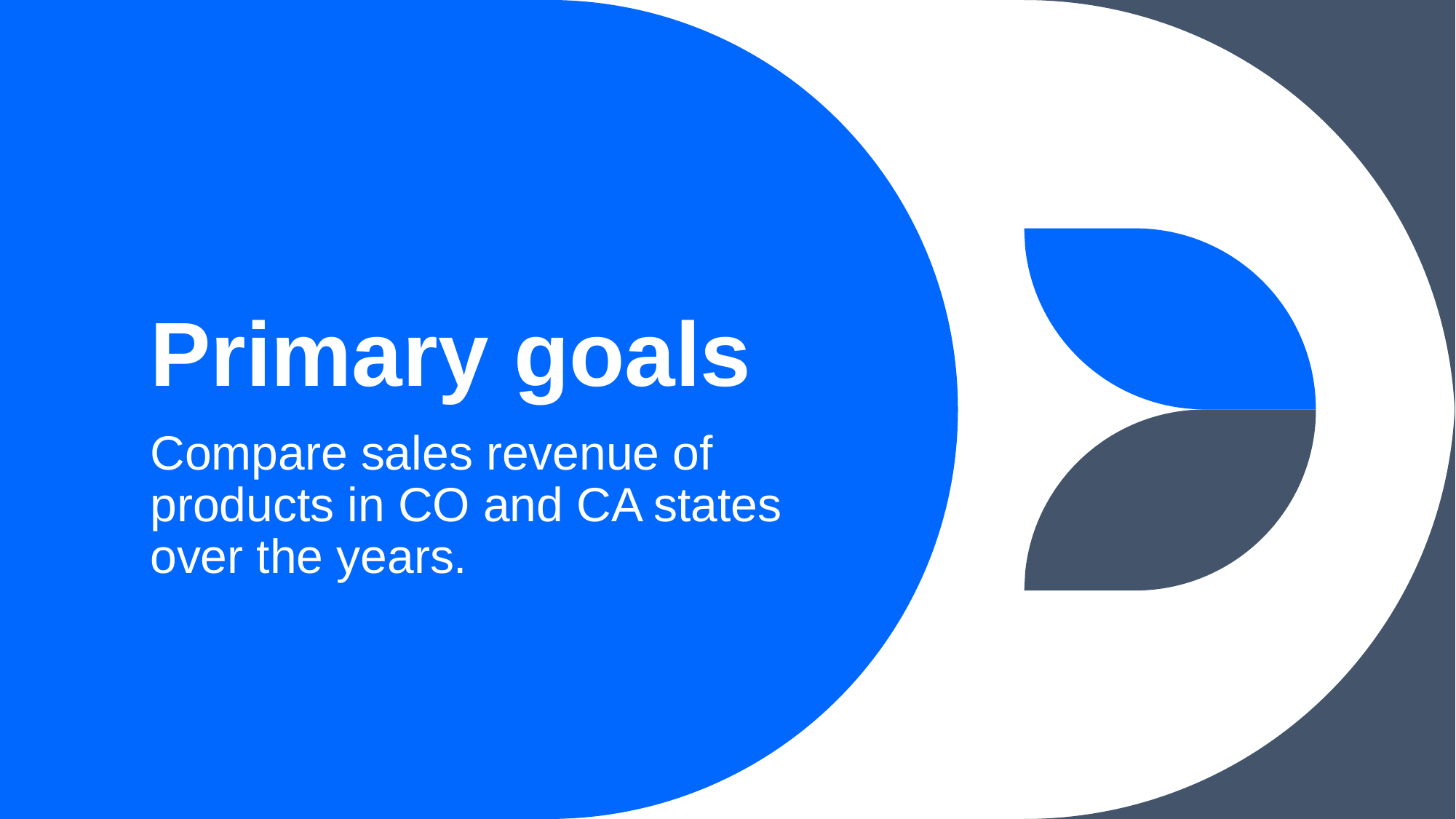

# Primary goals
Compare sales revenue of products in CO and CA states over the years.